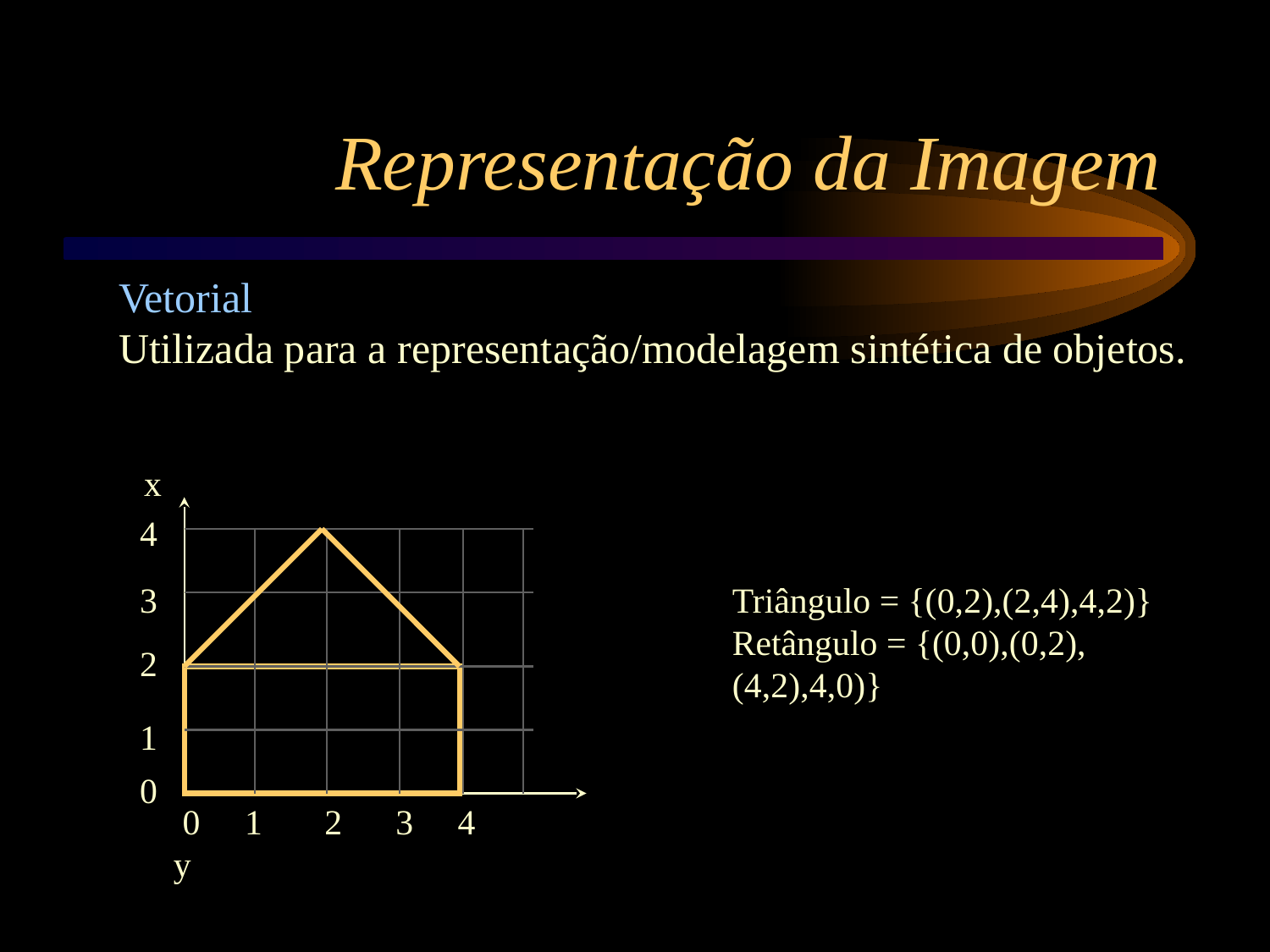

Representação da Imagem
Vetorial
Utilizada para a representação/modelagem sintética de objetos.
x
4
3
2

1
0
 0     1       2      3     4           y
Triângulo = {(0,2),(2,4),4,2)}
Retângulo = {(0,0),(0,2),(4,2),4,0)}